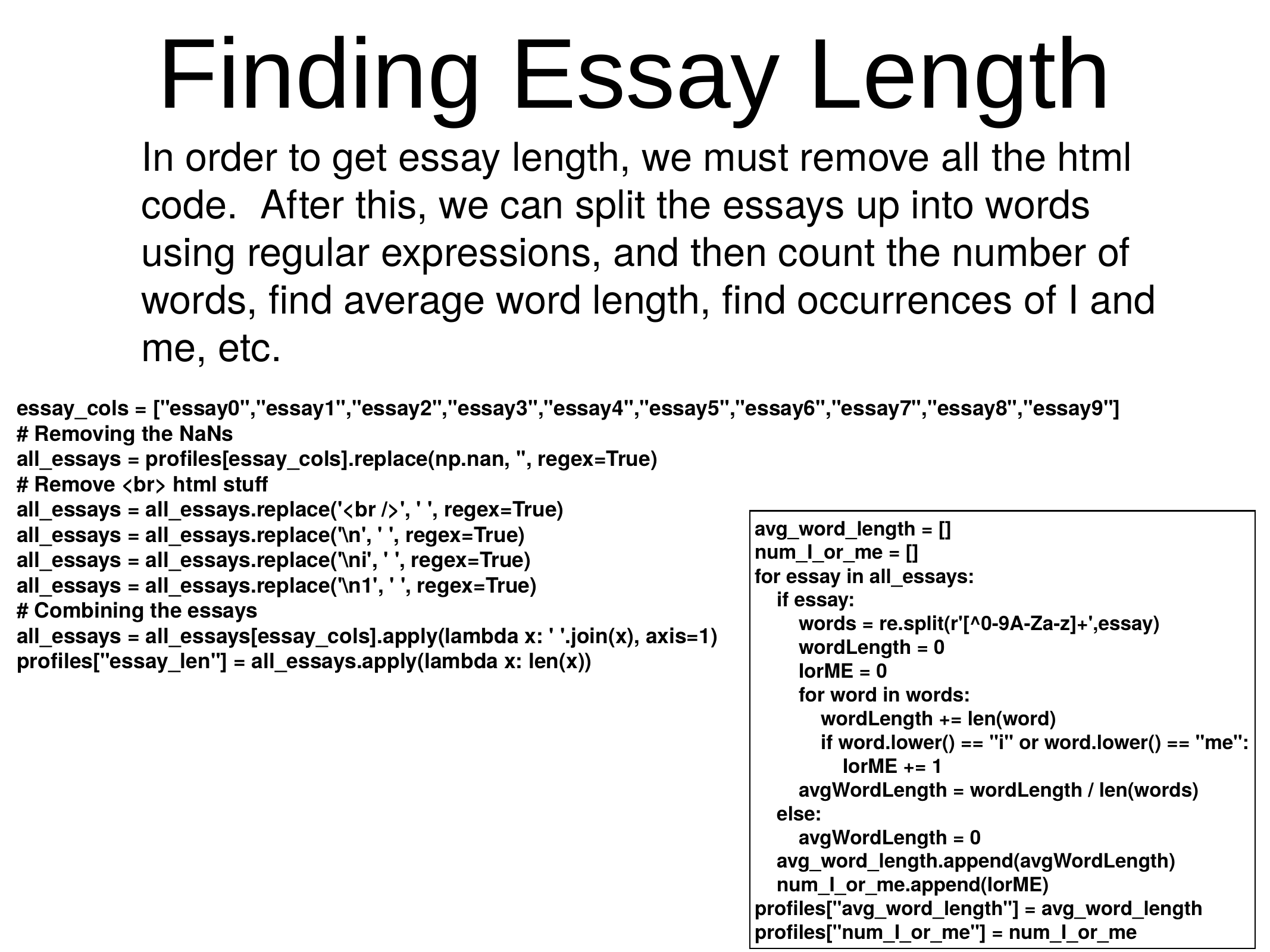

# Finding Essay Length
In order to get essay length, we must remove all the html code.  After this, we can split the essays up into words using regular expressions, and then count the number of words, find average word length, find occurrences of I and me, etc.
essay_cols = ["essay0","essay1","essay2","essay3","essay4","essay5","essay6","essay7","essay8","essay9"]
# Removing the NaNs
all_essays = profiles[essay_cols].replace(np.nan, '', regex=True)
# Remove <br> html stuff
all_essays = all_essays.replace('<br />', ' ', regex=True)
all_essays = all_essays.replace('\n', ' ', regex=True)
all_essays = all_essays.replace('\ni', ' ', regex=True)
all_essays = all_essays.replace('\n1', ' ', regex=True)
# Combining the essays
all_essays = all_essays[essay_cols].apply(lambda x: ' '.join(x), axis=1)
profiles["essay_len"] = all_essays.apply(lambda x: len(x))
avg_word_length = []
num_I_or_me = []
for essay in all_essays:
    if essay:
        words = re.split(r'[^0-9A-Za-z]+',essay)
        wordLength = 0
        IorME = 0
        for word in words:
            wordLength += len(word)
            if word.lower() == "i" or word.lower() == "me":
                IorME += 1
        avgWordLength = wordLength / len(words)
    else:
        avgWordLength = 0
    avg_word_length.append(avgWordLength)
    num_I_or_me.append(IorME)
profiles["avg_word_length"] = avg_word_length
profiles["num_I_or_me"] = num_I_or_me